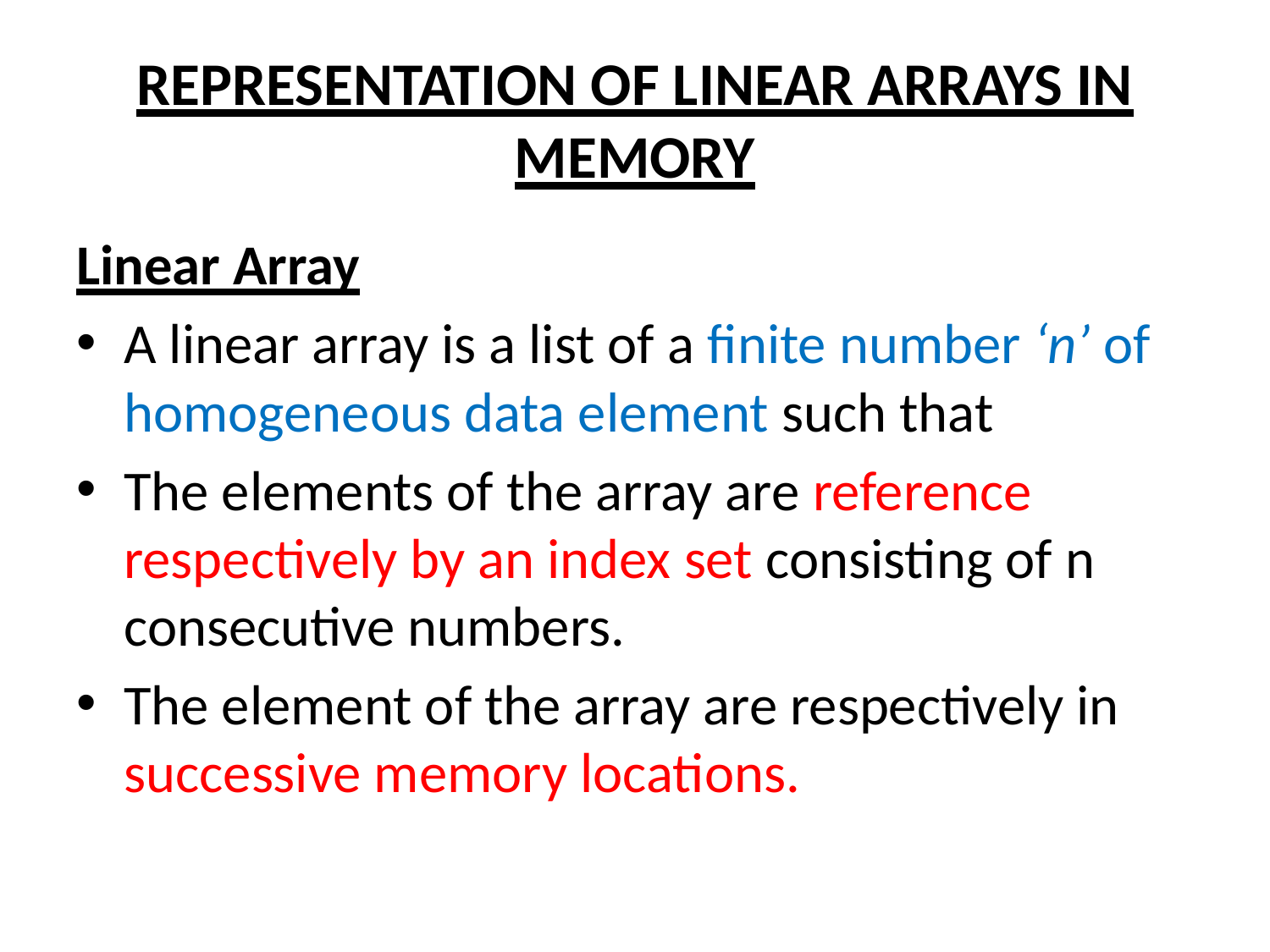

# REPRESENTATION OF LINEAR ARRAYS IN MEMORY
Linear Array
A linear array is a list of a finite number ‘n’ of homogeneous data element such that
The elements of the array are reference respectively by an index set consisting of n consecutive numbers.
The element of the array are respectively in successive memory locations.